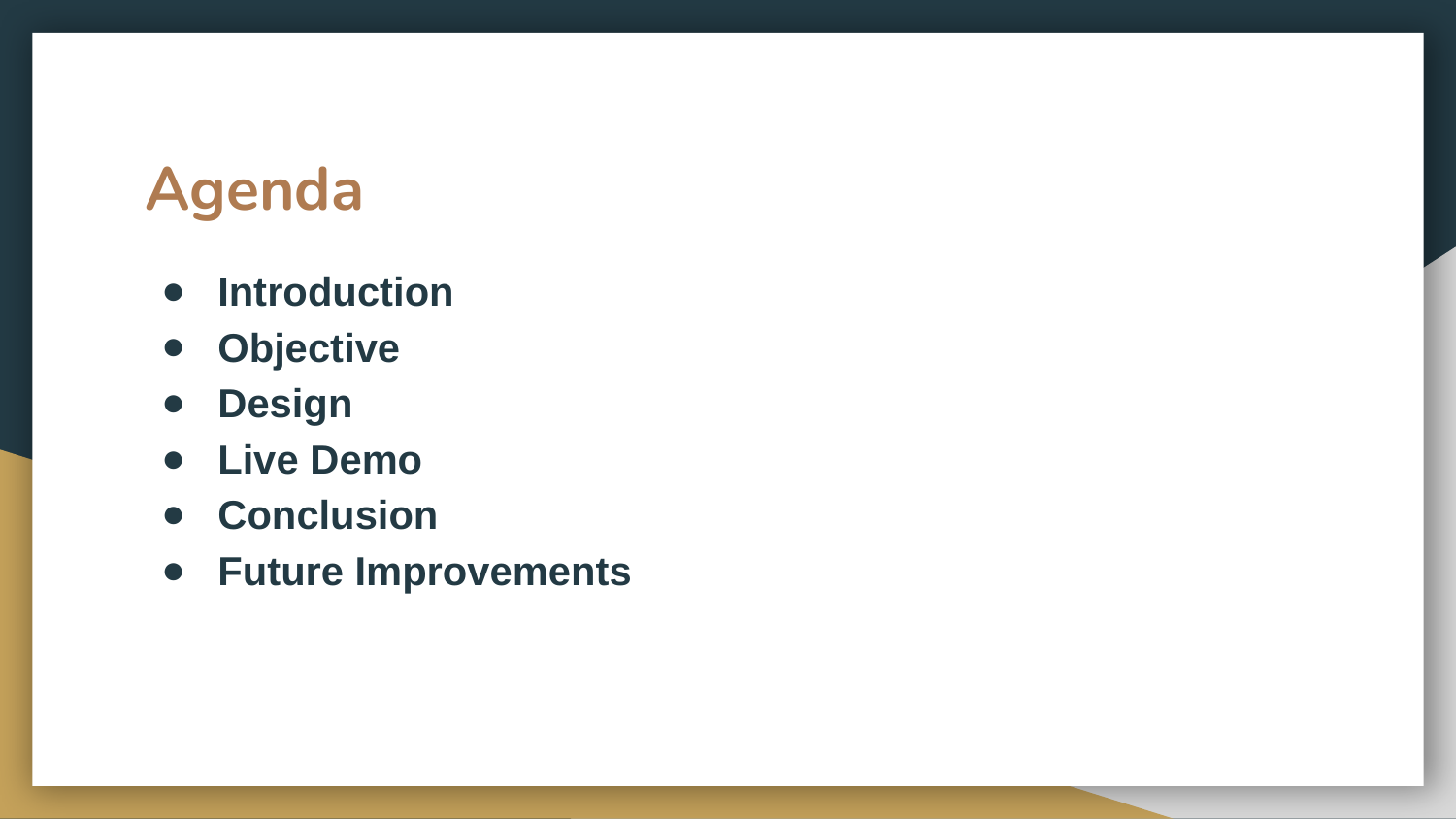

# Agenda
Introduction
Objective
Design
Live Demo
Conclusion
Future Improvements